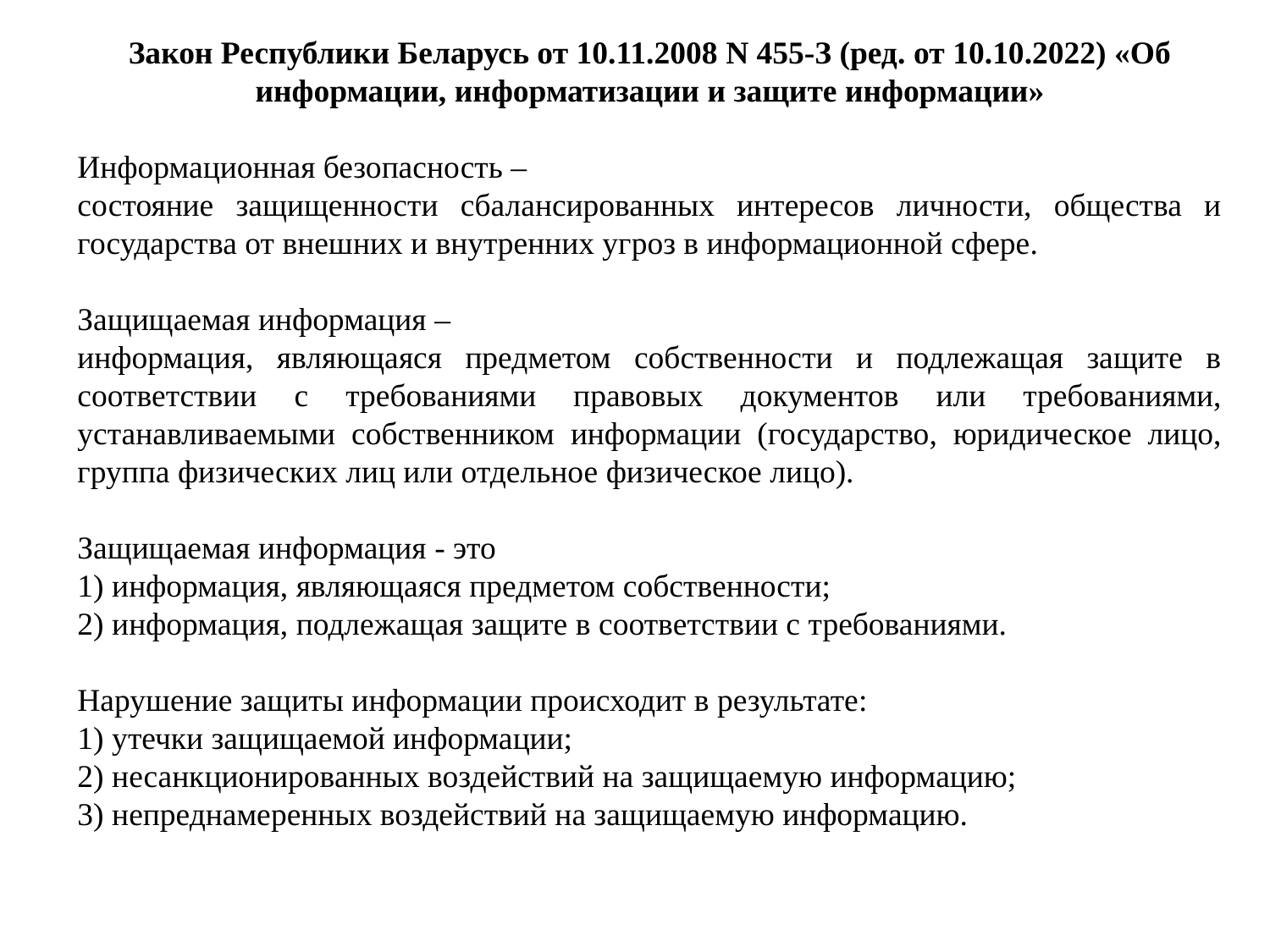

Закон Республики Беларусь от 10.11.2008 N 455-З (ред. от 10.10.2022) «Об информации, информатизации и защите информации»

Информационная безопасность –
состояние защищенности сбалансированных интересов личности, общества и государства от внешних и внутренних угроз в информационной сфере.

Защищаемая информация –
информация, являющаяся предметом собственности и подлежащая защите в соответствии с требованиями правовых документов или требованиями, устанавливаемыми собственником информации (государство, юридическое лицо, группа физических лиц или отдельное физическое лицо).

Защищаемая информация - это
1) информация, являющаяся предметом собственности;
2) информация, подлежащая защите в соответствии с требованиями.

Нарушение защиты информации происходит в результате:
1) утечки защищаемой информации;
2) несанкционированных воздействий на защищаемую информацию;
3) непреднамеренных воздействий на защищаемую информацию.